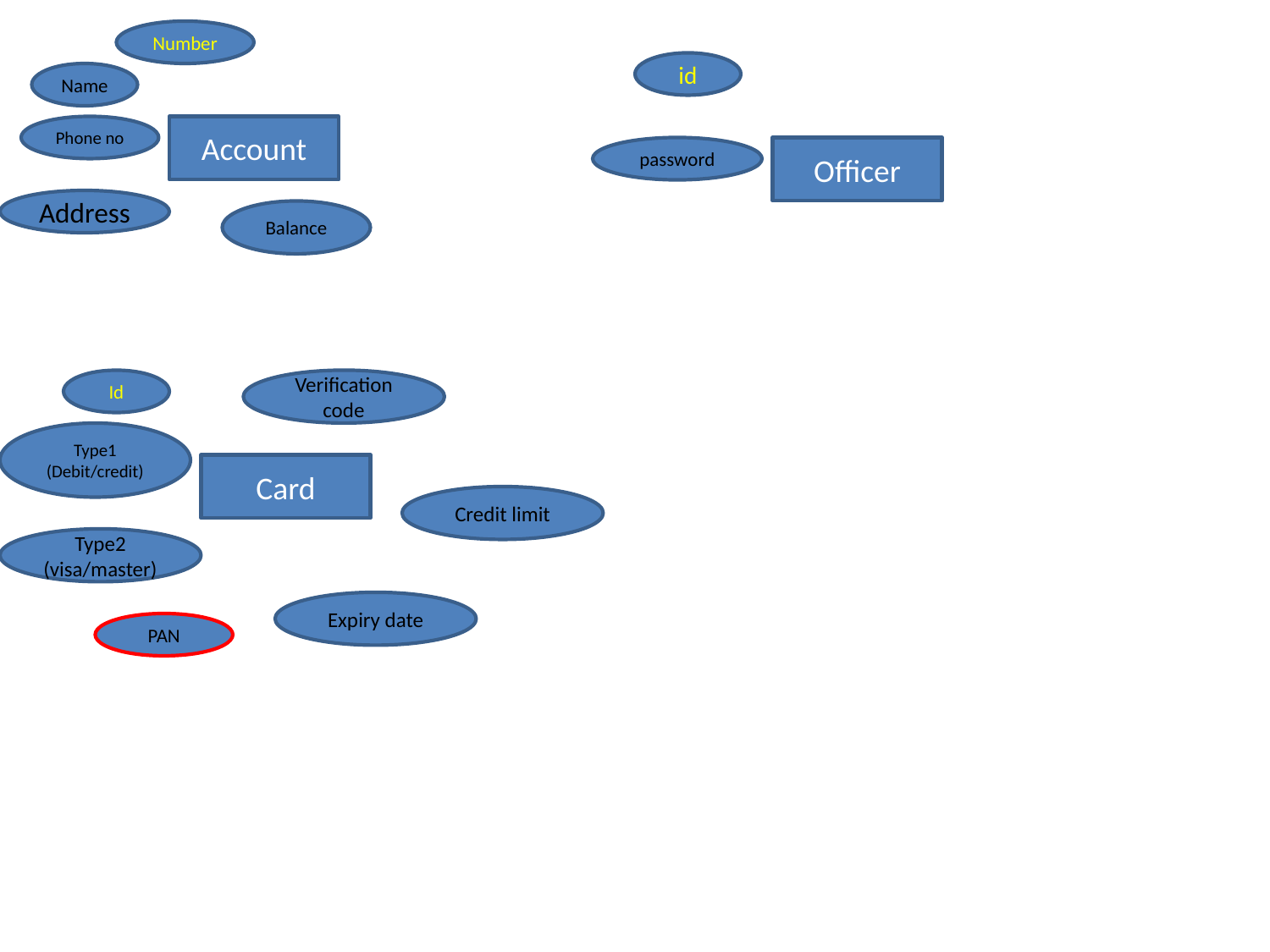

Number
id
Name
Phone no
Account
password
Officer
Address
Balance
Id
Verification code
Type1 (Debit/credit)
Card
Credit limit
Type2 (visa/master)
Expiry date
PAN